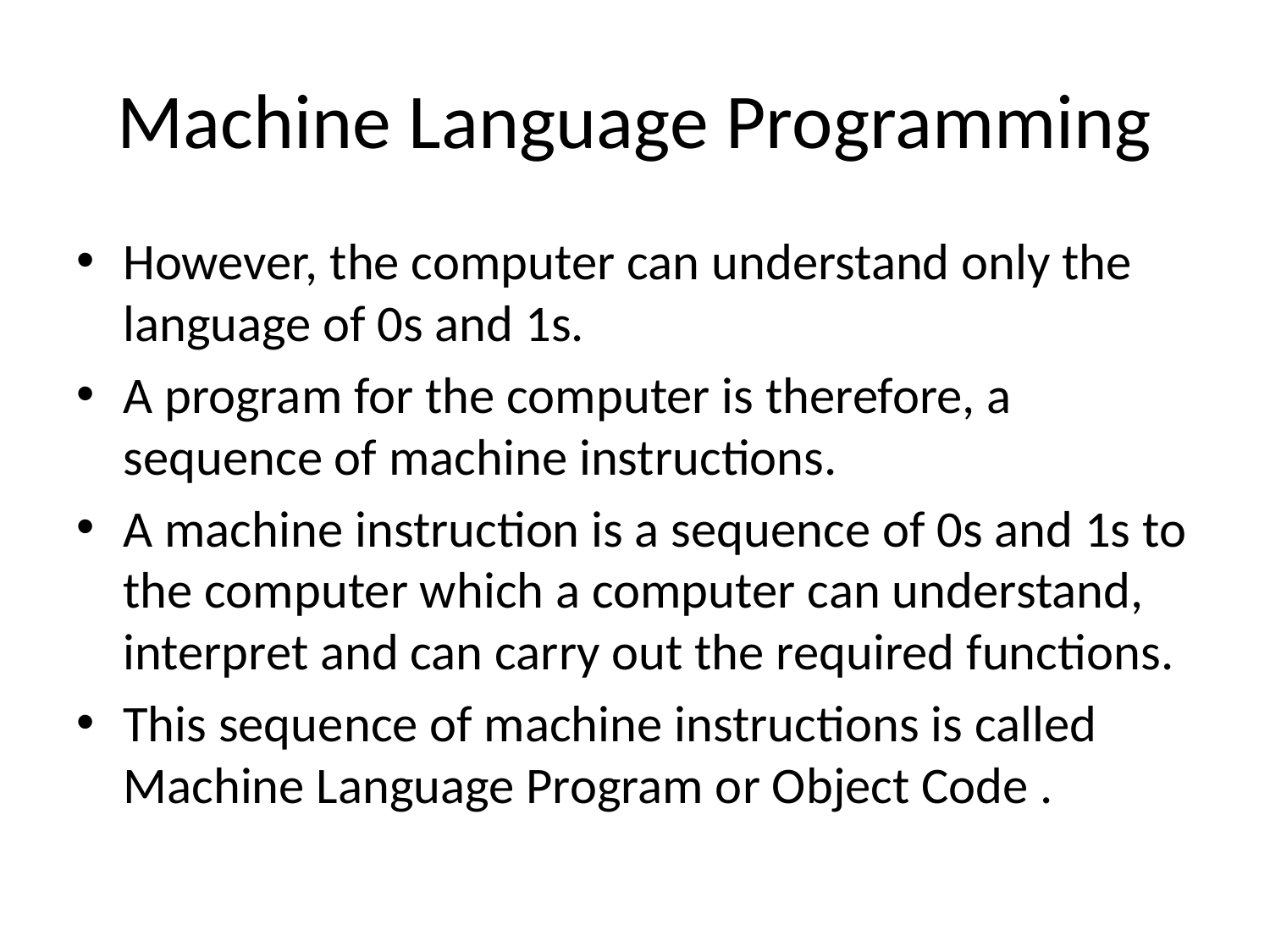

# Machine Language Programming
However, the computer can understand only the language of 0s and 1s.
A program for the computer is therefore, a sequence of machine instructions.
A machine instruction is a sequence of 0s and 1s to the computer which a computer can understand, interpret and can carry out the required functions.
This sequence of machine instructions is called Machine Language Program or Object Code .